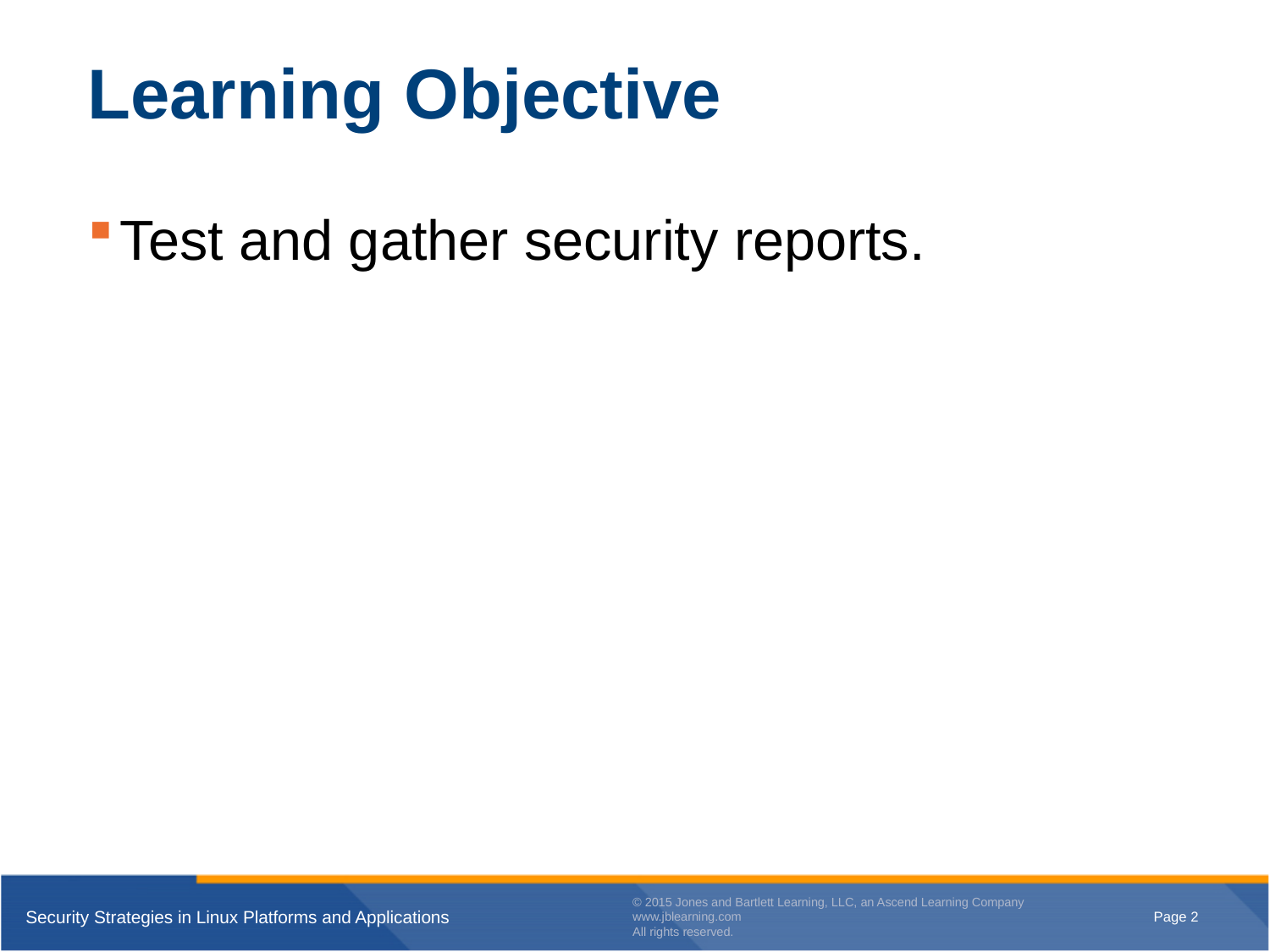

# Learning Objective
Test and gather security reports.